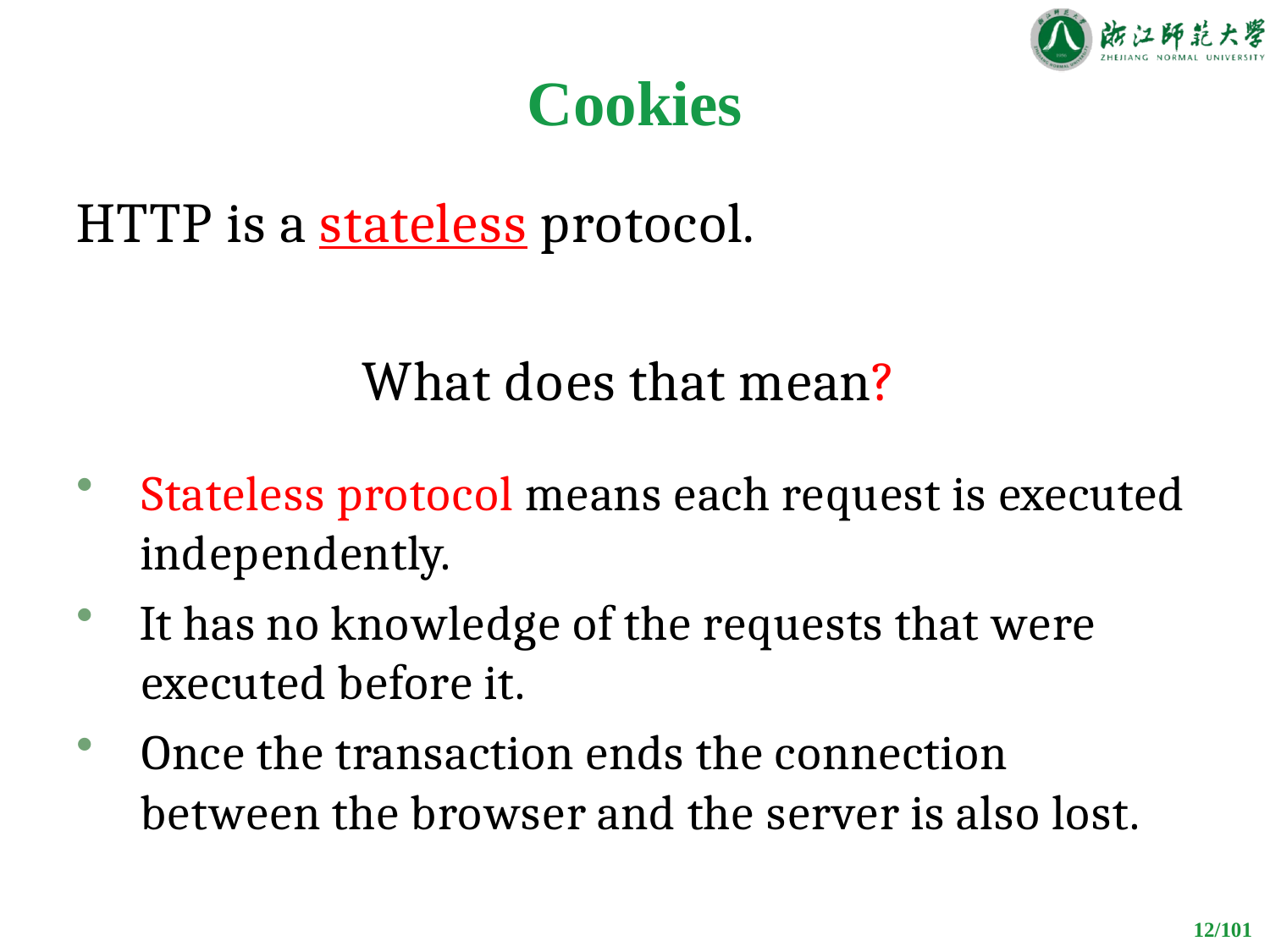

Cookies
HTTP is a stateless protocol.

What does that mean?
Stateless protocol means each request is executed independently.
It has no knowledge of the requests that were executed before it.
Once the transaction ends the connection between the browser and the server is also lost.